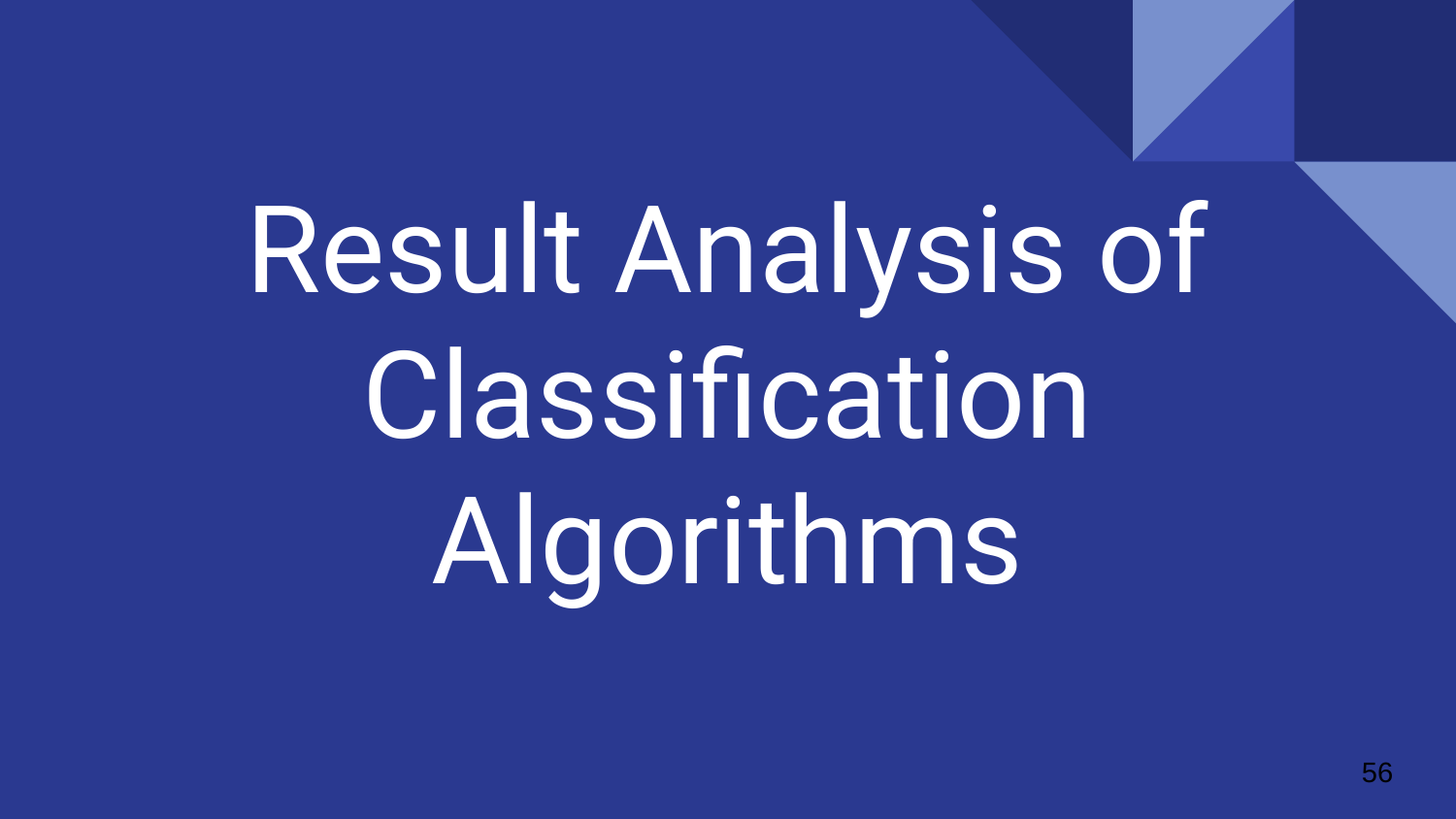

# Result Analysis of Classification Algorithms
56